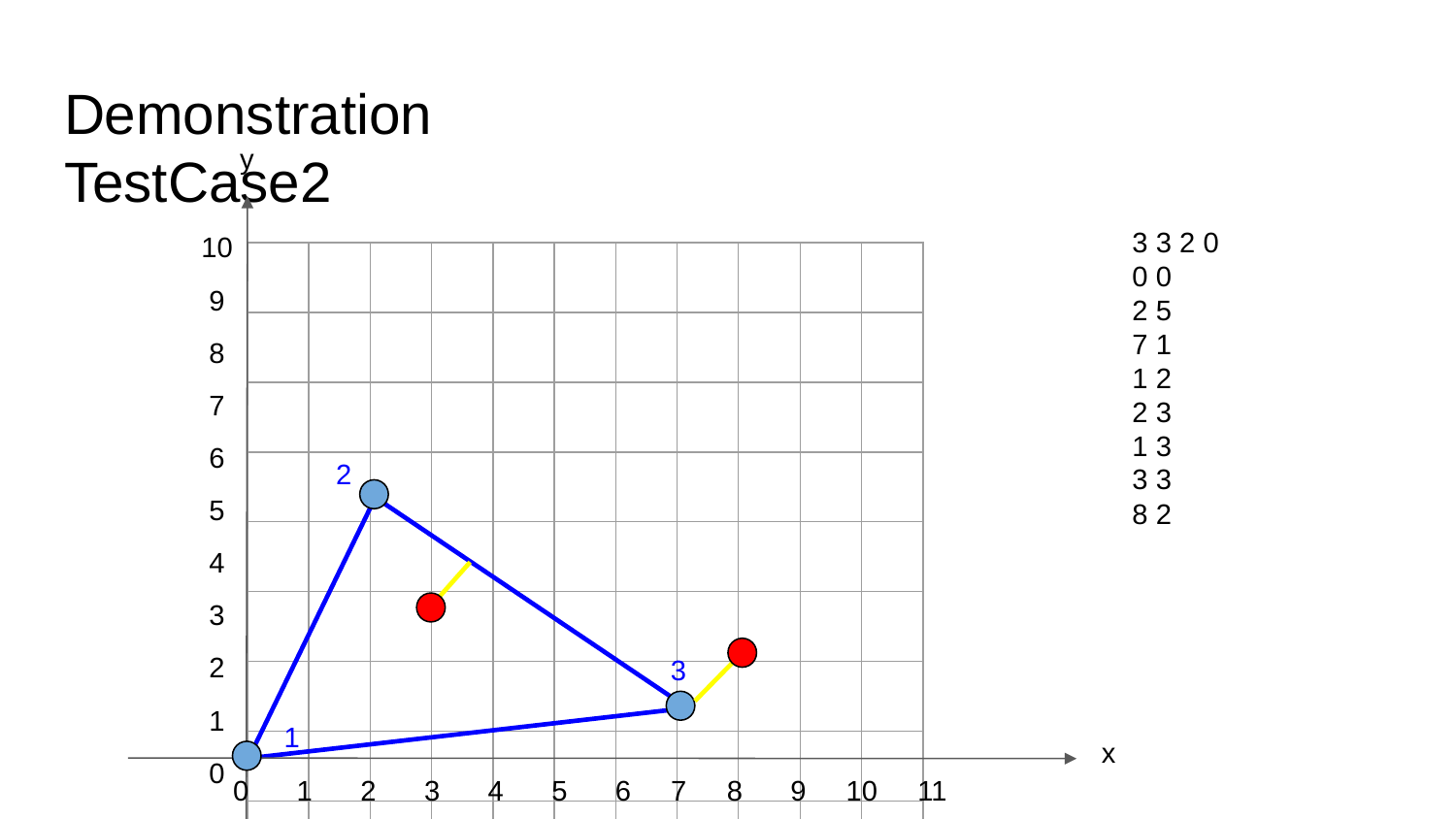

# Demonstration							TestCase2
y
10
9
8
7
6
5
4
3
2
1
0
3 3 2 0
0 0
2 5
7 1
1 2
2 3
1 3
3 3
8 2

|  |  |  |  |  |  |  |  |  |  |  |
| --- | --- | --- | --- | --- | --- | --- | --- | --- | --- | --- |
|  |  |  |  |  |  |  |  |  |  |  |
|  |  |  |  |  |  |  |  |  |  |  |
|  |  |  |  |  |  |  |  |  |  |  |
|  |  |  |  |  |  |  |  |  |  |  |
|  |  |  |  |  |  |  |  |  |  |  |
|  |  |  |  |  |  |  |  |  |  |  |
|  |  |  |  |  |  |  |  |  |  |  |
|  |  |  |  |  |  |  |  |  |  |  |
|  |  |  |  |  |  |  |  |  |  |  |
2

3

1
x

0      1      2      3      4      5      6     7     8      9     10     11